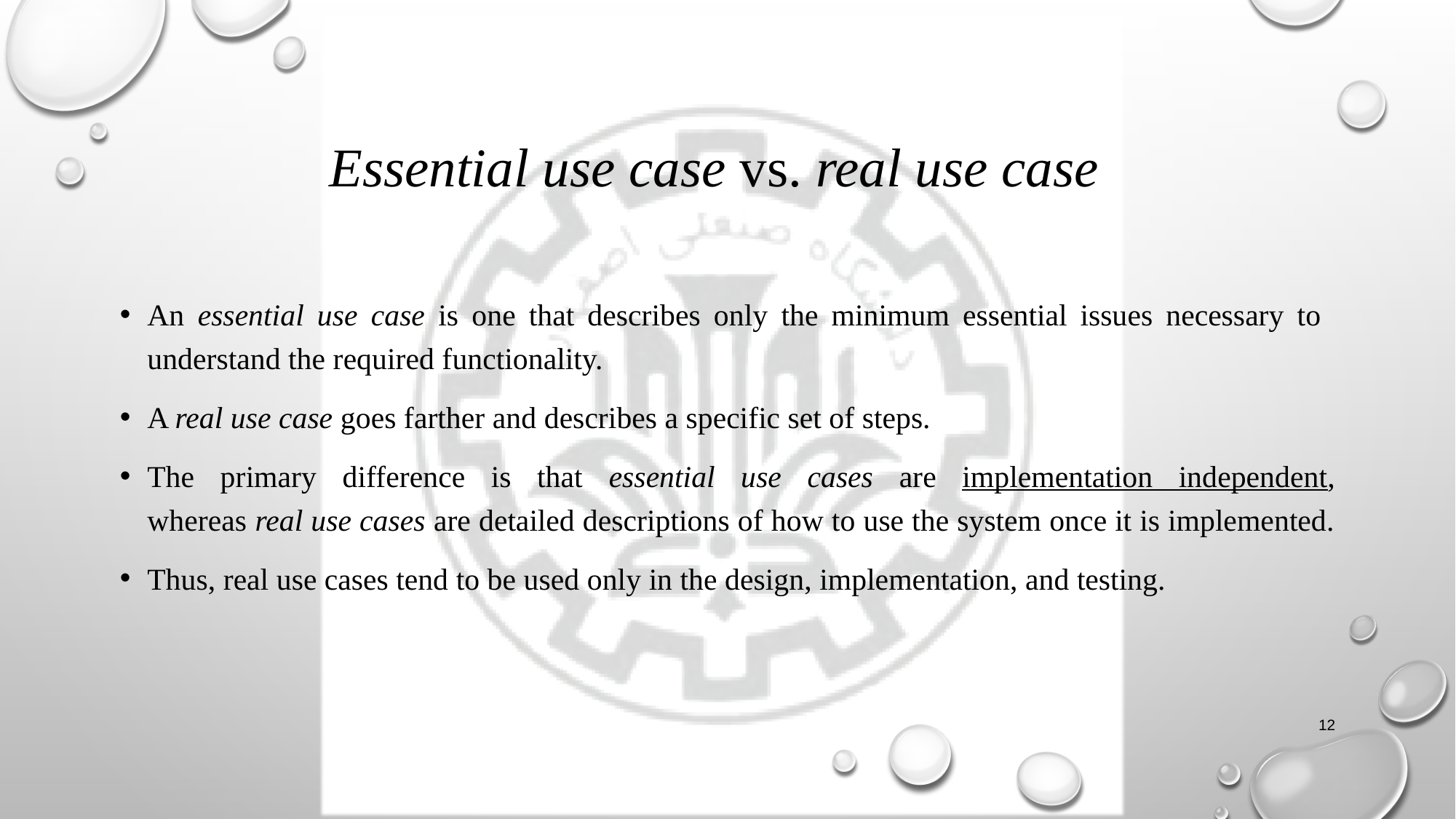

# Essential use case vs. real use case
An essential use case is one that describes only the minimum essential issues necessary to
understand the required functionality.
A real use case goes farther and describes a specific set of steps.
The primary difference is that essential use cases are implementation independent,
whereas real use cases are detailed descriptions of how to use the system once it is implemented.
Thus, real use cases tend to be used only in the design, implementation, and testing.
12